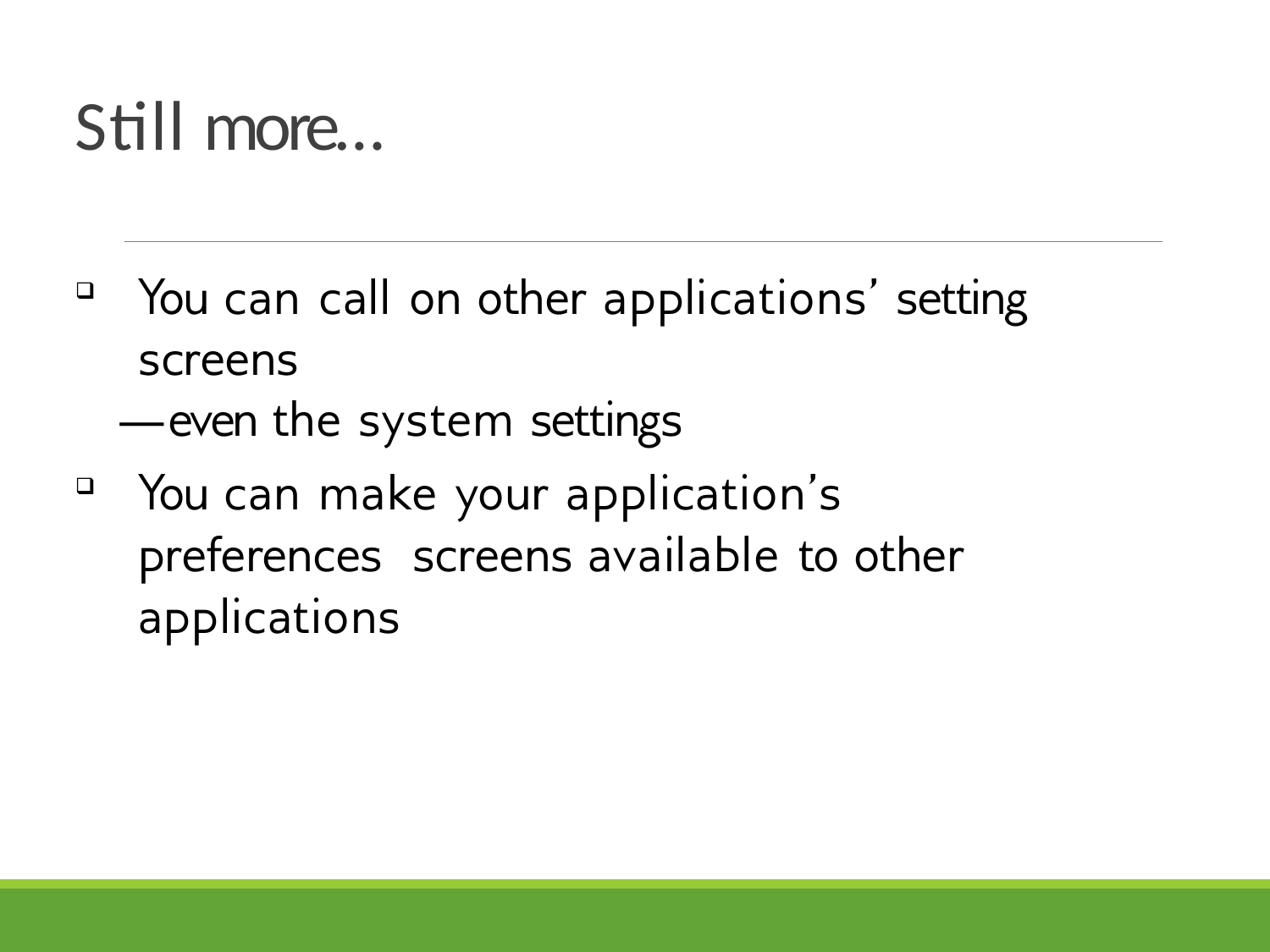

# Still more…
You can call on other applications’ setting screens
—even the system settings
You can make your application’s preferences  screens available to other applications